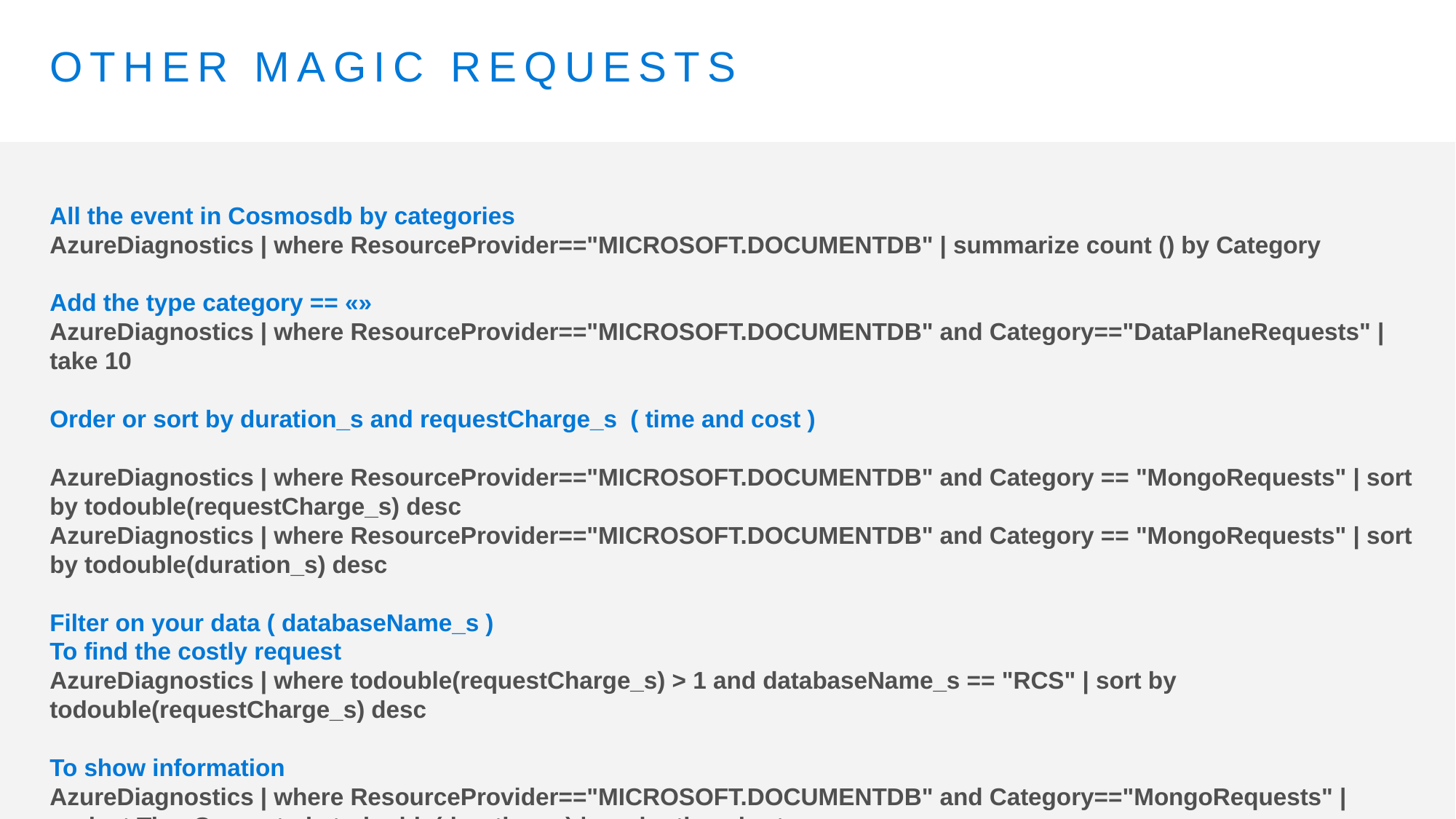

# Other Magic requestS
All the event in Cosmosdb by categories
AzureDiagnostics | where ResourceProvider=="MICROSOFT.DOCUMENTDB" | summarize count () by Category

Add the type category == «»
AzureDiagnostics | where ResourceProvider=="MICROSOFT.DOCUMENTDB" and Category=="DataPlaneRequests" | take 10

Order or sort by duration_s and requestCharge_s  ( time and cost )
AzureDiagnostics | where ResourceProvider=="MICROSOFT.DOCUMENTDB" and Category == "MongoRequests" | sort by todouble(requestCharge_s) desc
AzureDiagnostics | where ResourceProvider=="MICROSOFT.DOCUMENTDB" and Category == "MongoRequests" | sort by todouble(duration_s) desc

Filter on your data ( databaseName_s )
To find the costly request
AzureDiagnostics | where todouble(requestCharge_s) > 1 and databaseName_s == "RCS" | sort by todouble(requestCharge_s) desc

To show information
AzureDiagnostics | where ResourceProvider=="MICROSOFT.DOCUMENTDB" and Category=="MongoRequests" | project TimeGenerated , todouble(duration_s) | render timechart